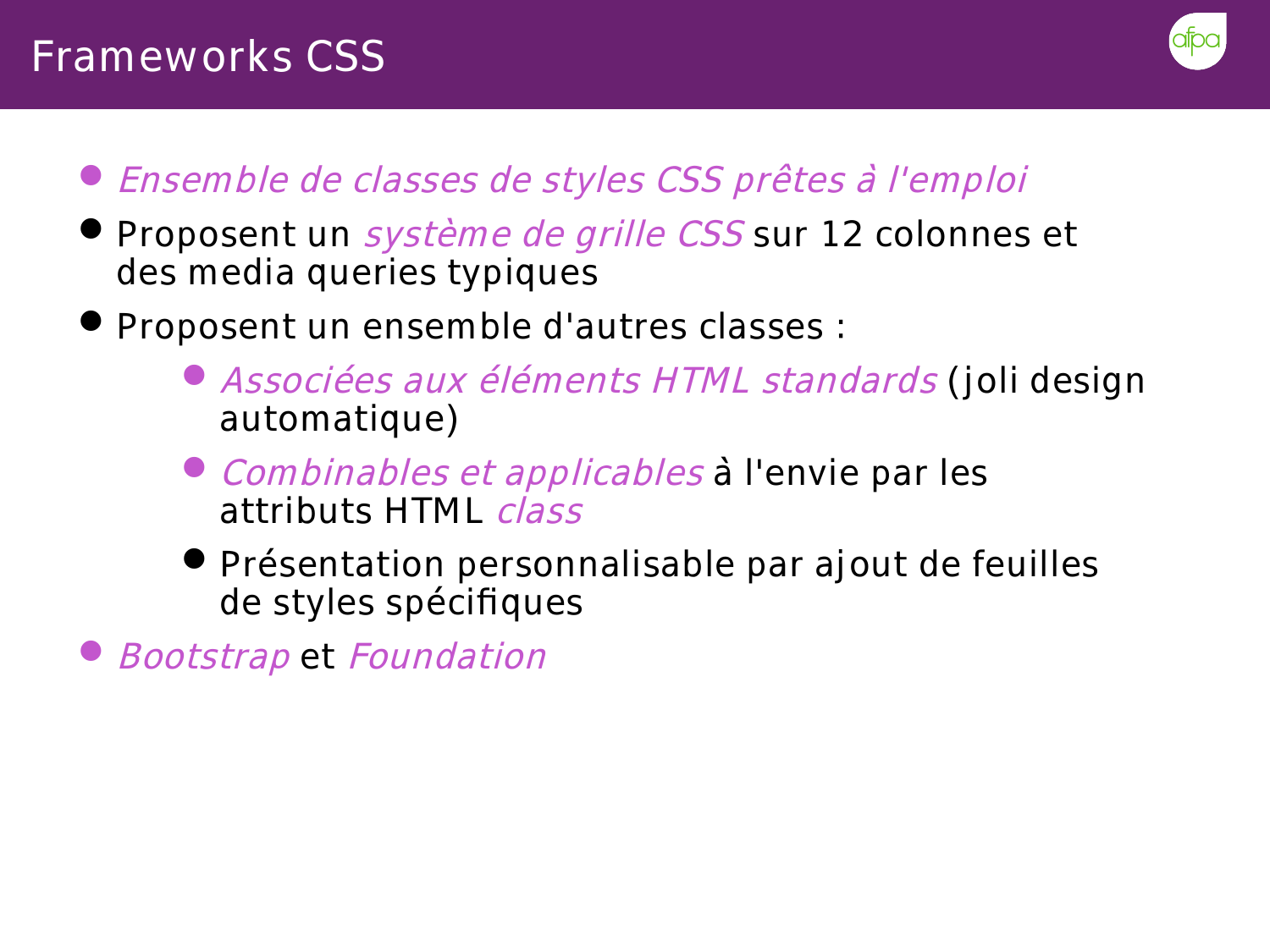

# Frameworks CSS
Ensemble de classes de styles CSS prêtes à l'emploi
Proposent un système de grille CSS sur 12 colonnes et des media queries typiques
Proposent un ensemble d'autres classes :
Associées aux éléments HTML standards (joli design automatique)
Combinables et applicables à l'envie par les attributs HTML class
Présentation personnalisable par ajout de feuilles de styles spécifiques
Bootstrap et Foundation